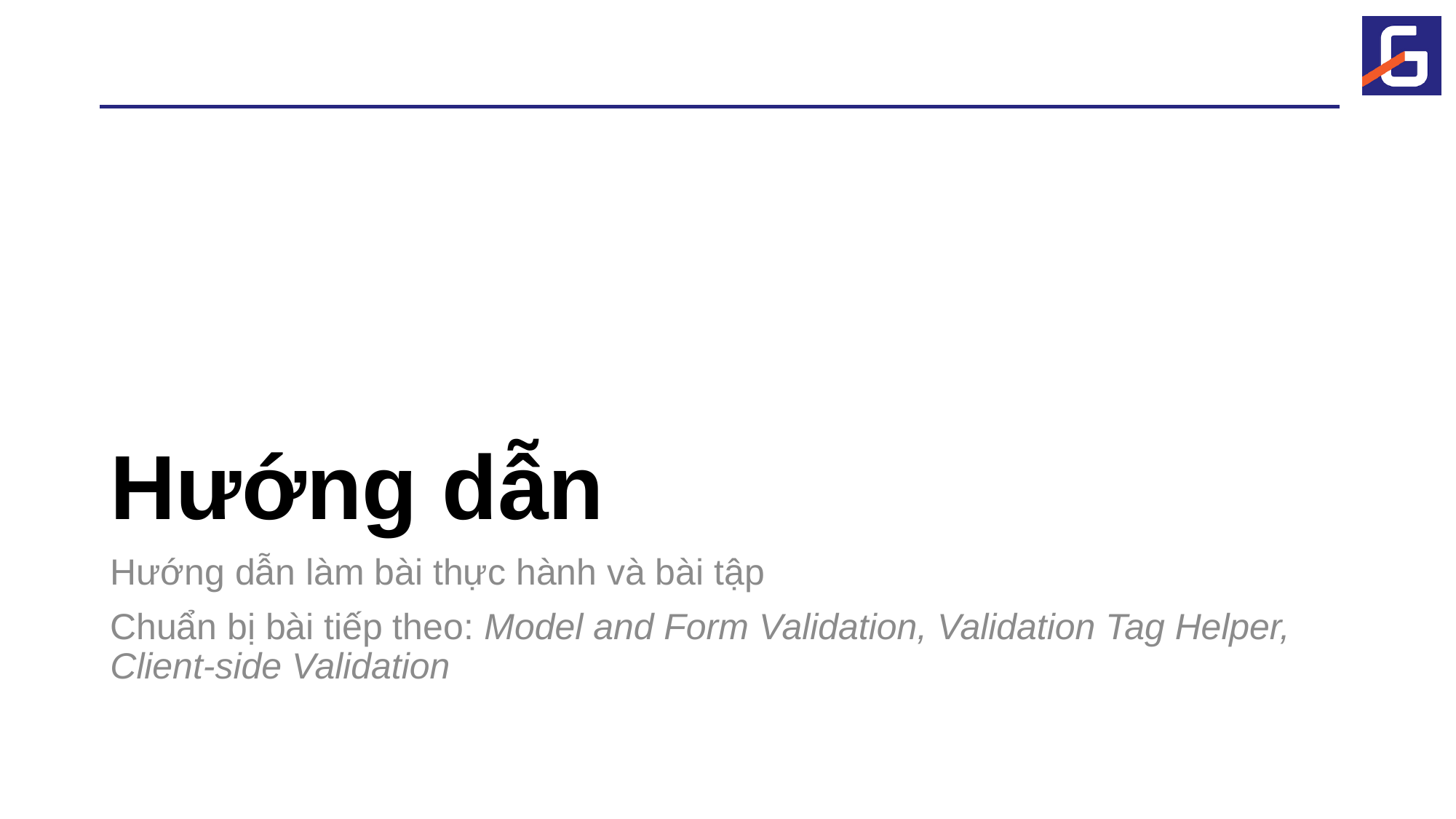

# Hướng dẫn
Hướng dẫn làm bài thực hành và bài tập
Chuẩn bị bài tiếp theo: Model and Form Validation, Validation Tag Helper, Client-side Validation